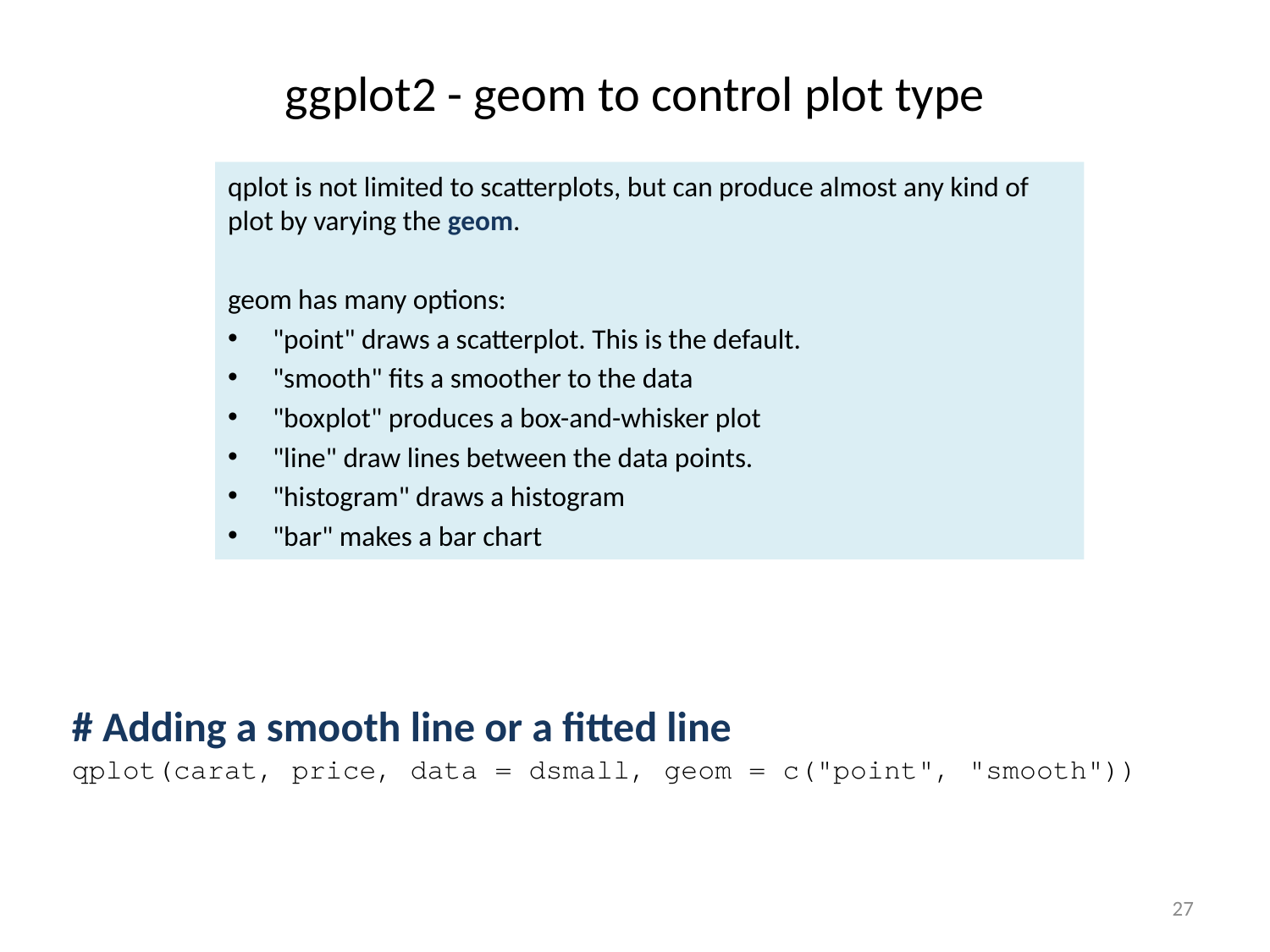

# ggplot2 - geom to control plot type
qplot is not limited to scatterplots, but can produce almost any kind of plot by varying the geom.

geom has many options:
"point" draws a scatterplot. This is the default.
"smooth" fits a smoother to the data
"boxplot" produces a box-and-whisker plot
"line" draw lines between the data points.
"histogram" draws a histogram
"bar" makes a bar chart
# Adding a smooth line or a fitted line
qplot(carat, price, data = dsmall, geom = c("point", "smooth"))
27